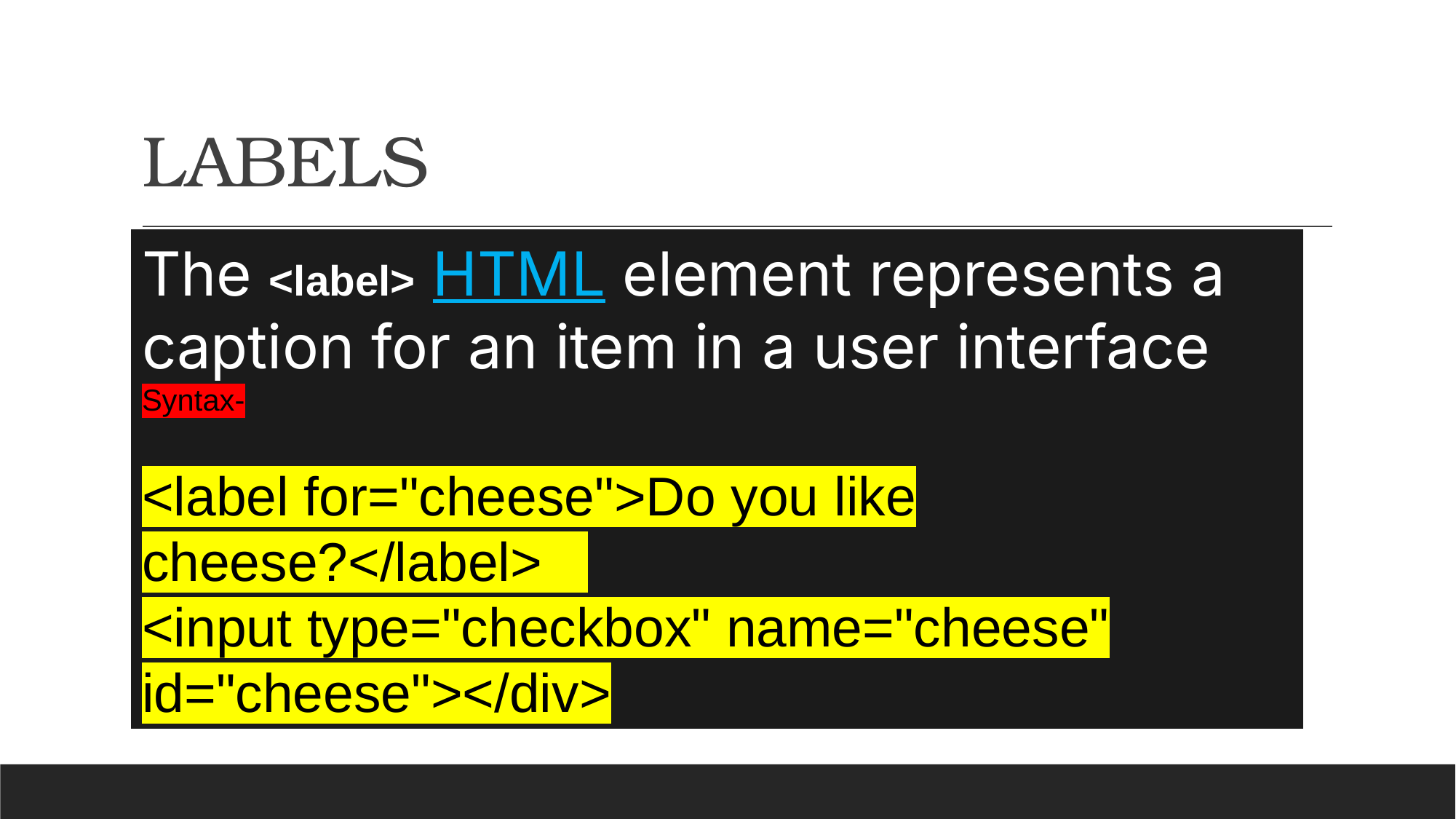

# LABELS
The <label> HTML element represents a caption for an item in a user interface
Syntax-

<label for="cheese">Do you like cheese?</label>
<input type="checkbox" name="cheese" id="cheese"></div>